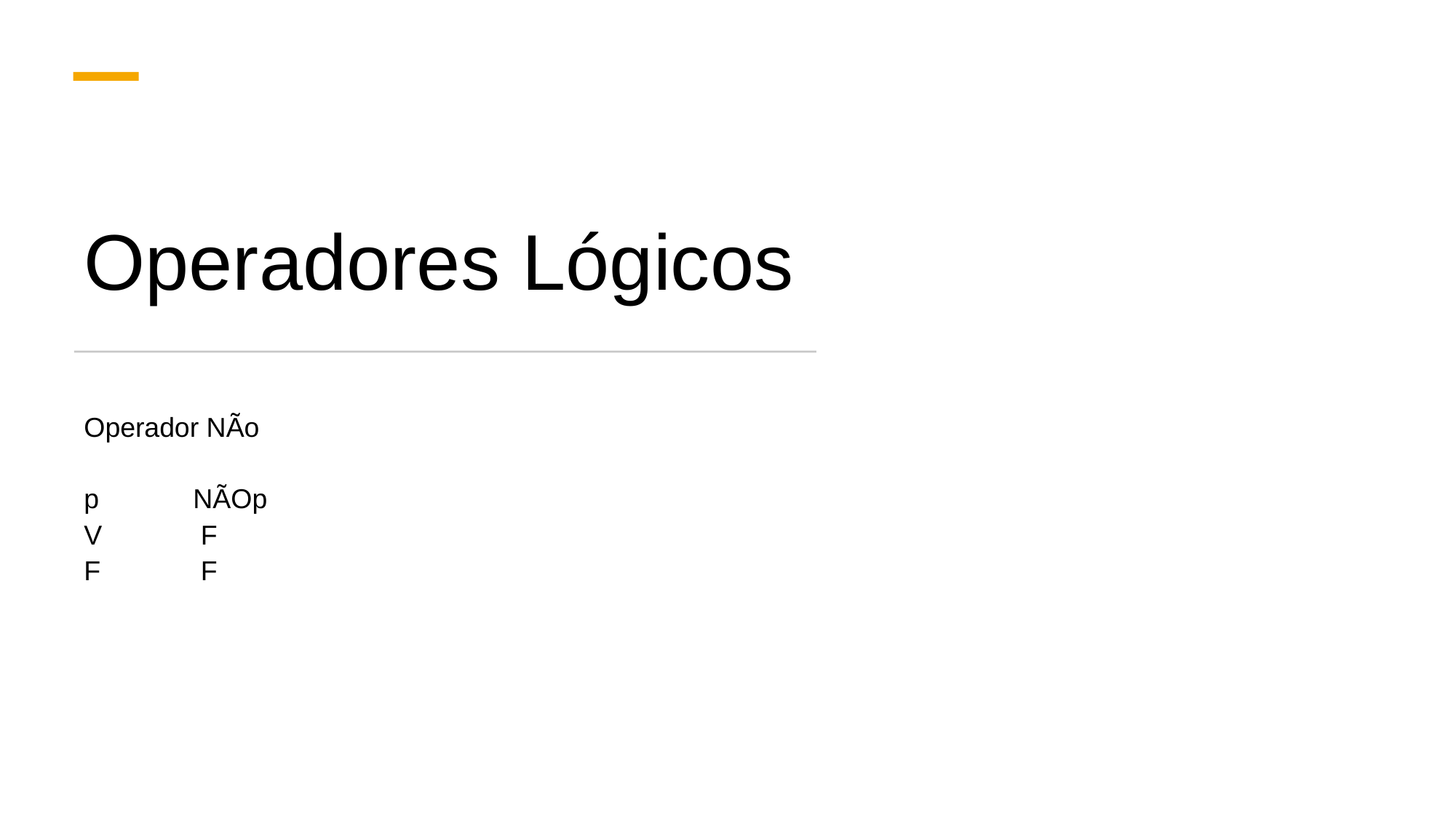

# Operadores Lógicos
Operador NÃo

p	NÃOp
V	 F
F	 F